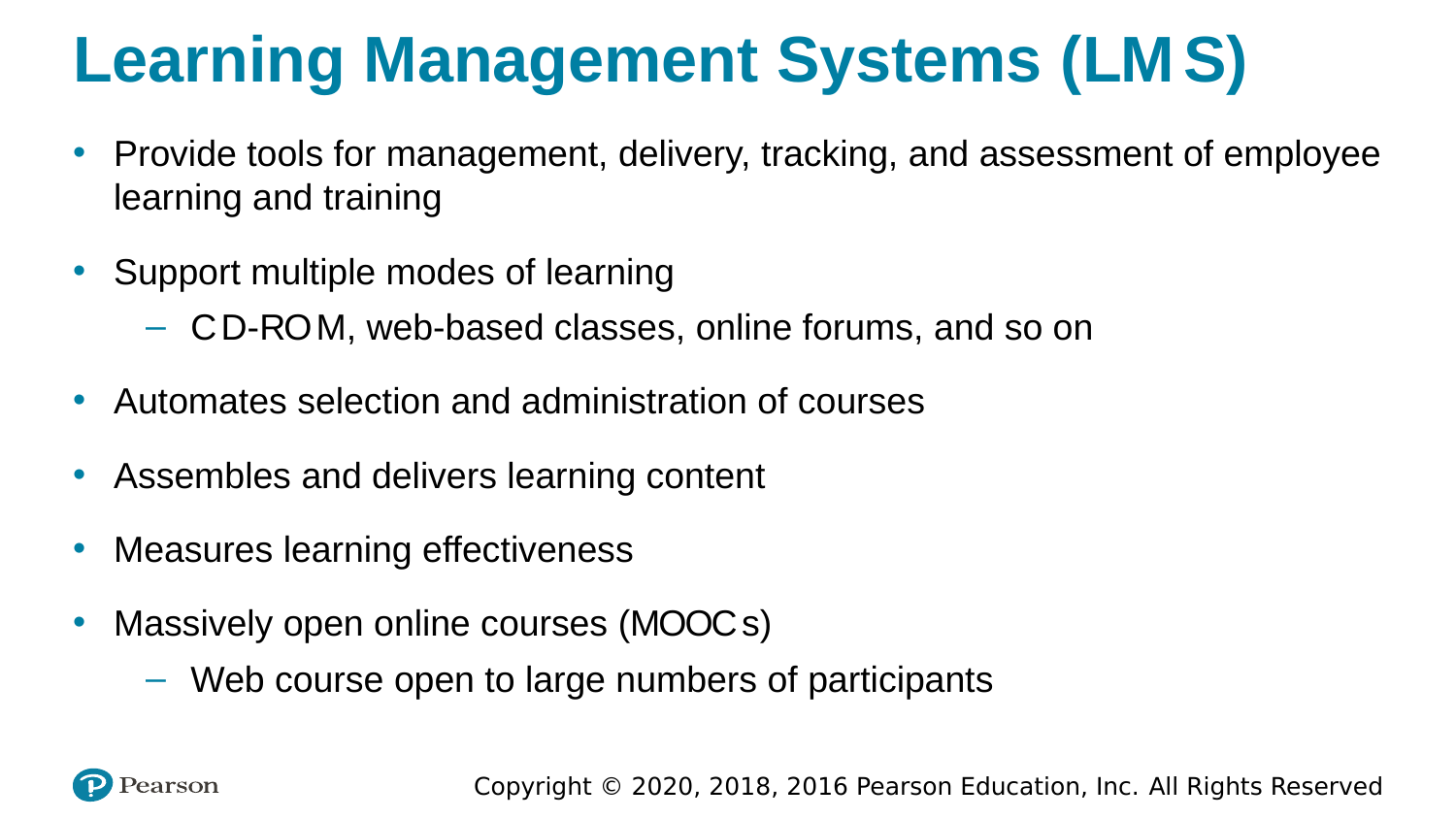

# Learning Management Systems (L M S)
Provide tools for management, delivery, tracking, and assessment of employee learning and training
Support multiple modes of learning
C D-R O M, web-based classes, online forums, and so on
Automates selection and administration of courses
Assembles and delivers learning content
Measures learning effectiveness
Massively open online courses (M O O C s)
Web course open to large numbers of participants